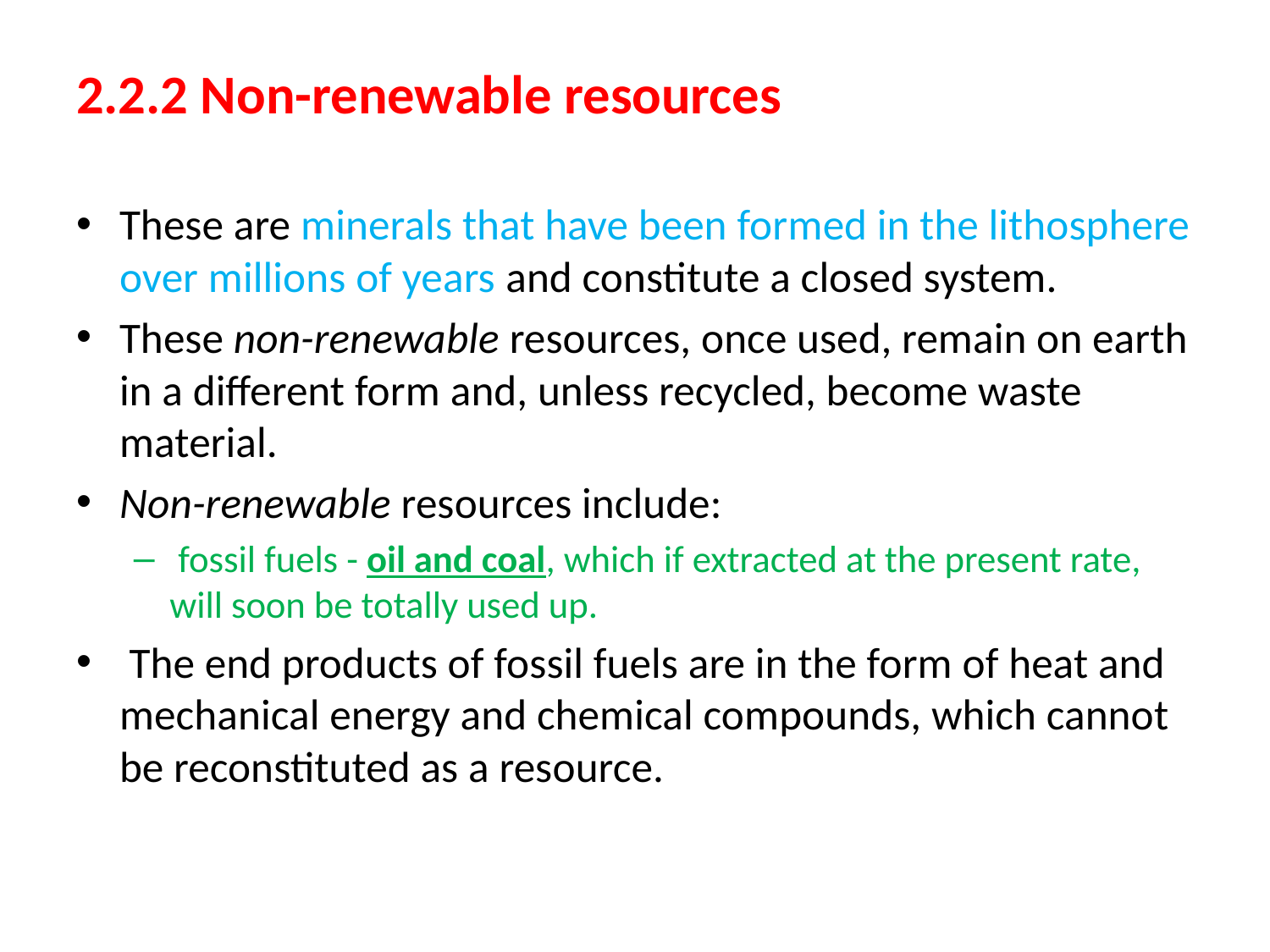

# 2.2.2 Non-renewable resources
These are minerals that have been formed in the lithosphere over millions of years and constitute a closed system.
These non-renewable resources, once used, remain on earth in a different form and, unless recycled, become waste material.
Non-renewable resources include:
 fossil fuels - oil and coal, which if extracted at the present rate, will soon be totally used up.
 The end products of fossil fuels are in the form of heat and mechanical energy and chemical compounds, which cannot be reconstituted as a resource.